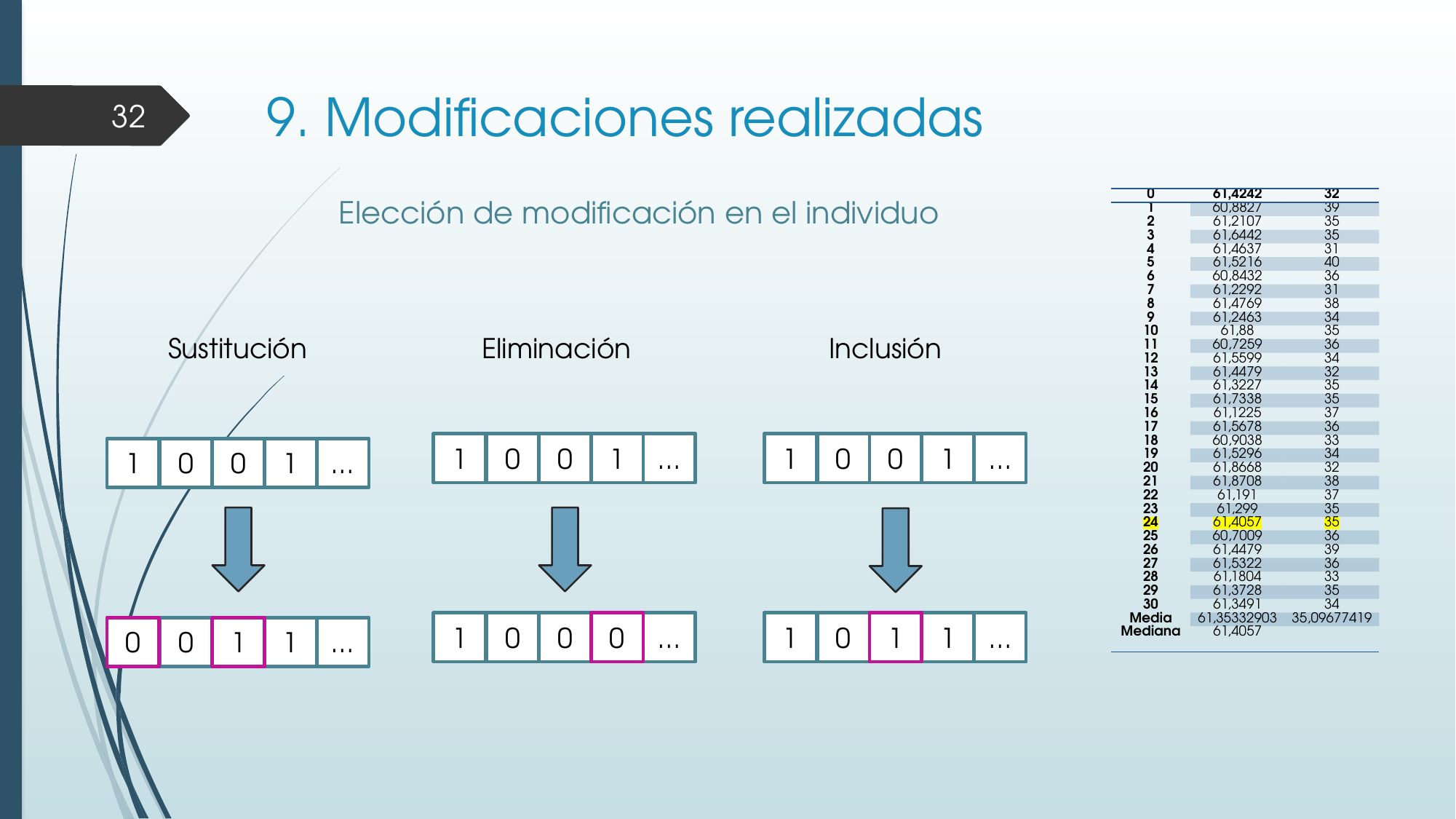

9. Modificaciones realizadas
32
Elección de modificación en el individuo
| 0 | 61,4242 | 32 |
| --- | --- | --- |
| 1 | 60,8827 | 39 |
| 2 | 61,2107 | 35 |
| 3 | 61,6442 | 35 |
| 4 | 61,4637 | 31 |
| 5 | 61,5216 | 40 |
| 6 | 60,8432 | 36 |
| 7 | 61,2292 | 31 |
| 8 | 61,4769 | 38 |
| 9 | 61,2463 | 34 |
| 10 | 61,88 | 35 |
| 11 | 60,7259 | 36 |
| 12 | 61,5599 | 34 |
| 13 | 61,4479 | 32 |
| 14 | 61,3227 | 35 |
| 15 | 61,7338 | 35 |
| 16 | 61,1225 | 37 |
| 17 | 61,5678 | 36 |
| 18 | 60,9038 | 33 |
| 19 | 61,5296 | 34 |
| 20 | 61,8668 | 32 |
| 21 | 61,8708 | 38 |
| 22 | 61,191 | 37 |
| 23 | 61,299 | 35 |
| 24 | 61,4057 | 35 |
| 25 | 60,7009 | 36 |
| 26 | 61,4479 | 39 |
| 27 | 61,5322 | 36 |
| 28 | 61,1804 | 33 |
| 29 | 61,3728 | 35 |
| 30 | 61,3491 | 34 |
| Media | 61,35332903 | 35,09677419 |
| Mediana | 61,4057 |  |
Sustitución
Eliminación
Inclusión
…
0
1
1
0
…
0
1
1
0
…
0
1
1
0

…
0
0
1
0
…
1
1
1
0
…
1
1
0
0